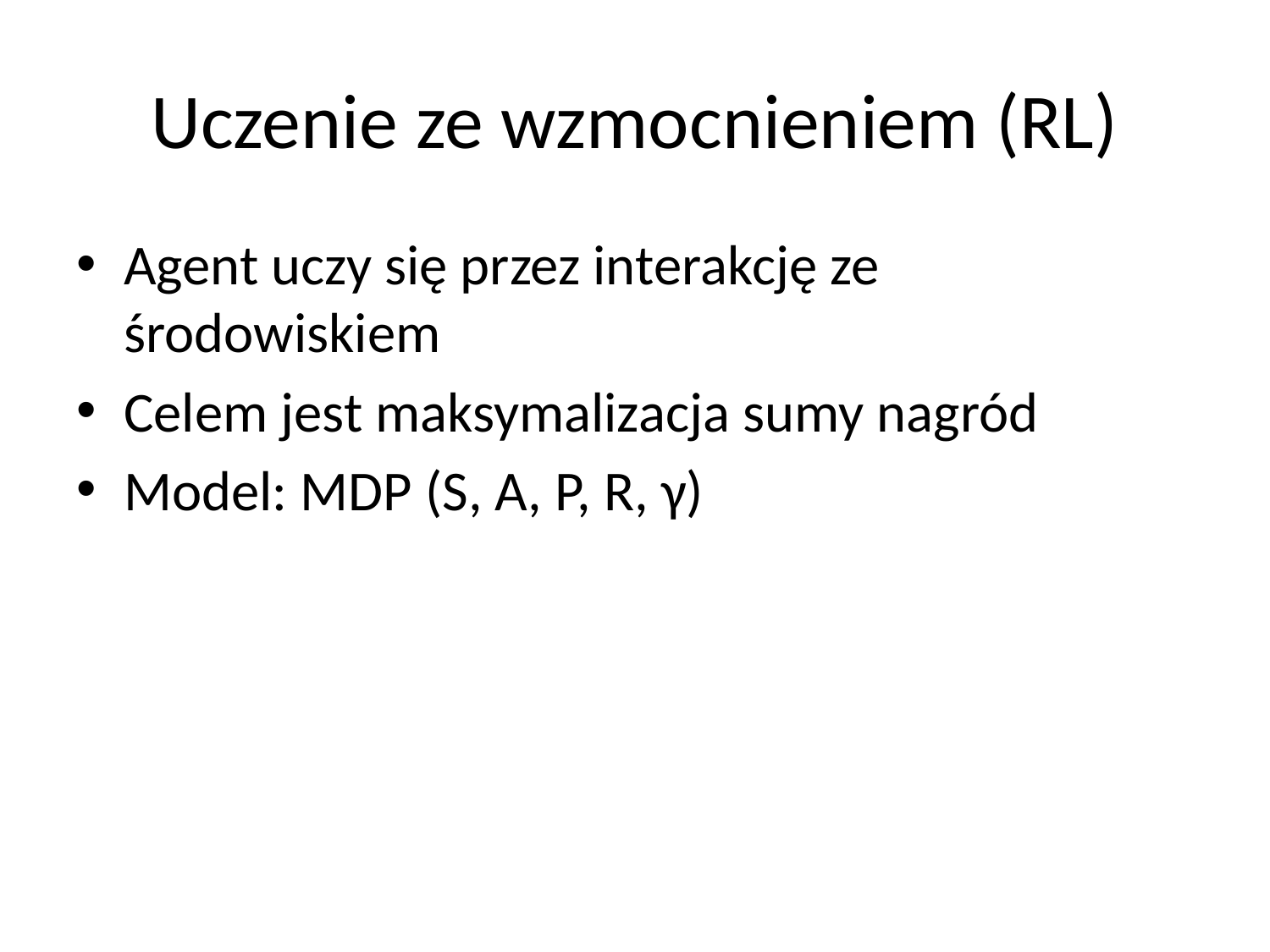

# Uczenie ze wzmocnieniem (RL)
Agent uczy się przez interakcję ze środowiskiem
Celem jest maksymalizacja sumy nagród
Model: MDP (S, A, P, R, γ)